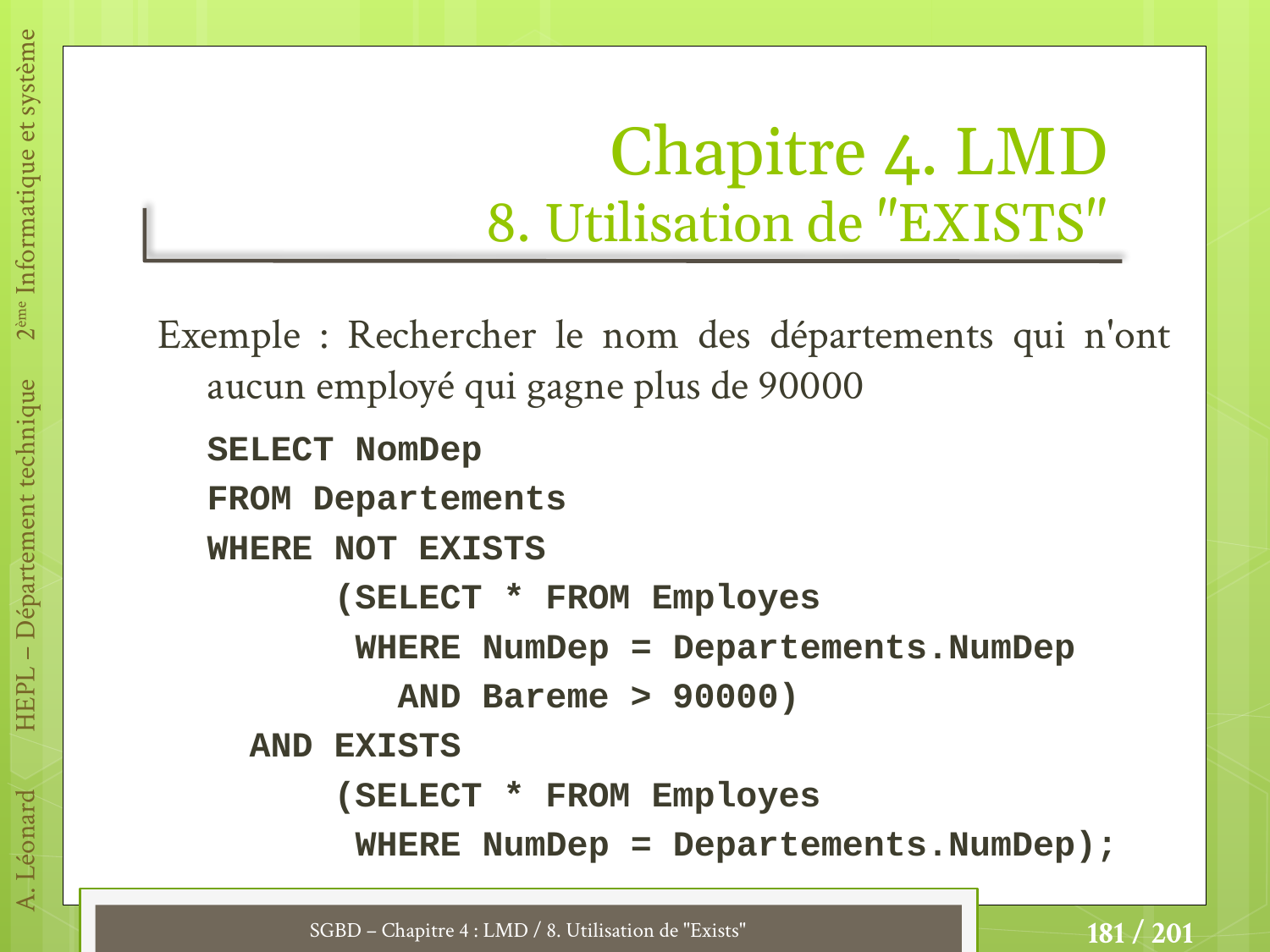

# Chapitre 4. LMD 8. Utilisation de "EXISTS"
Exemple : Rechercher le nom des départements qui n'ont aucun employé qui gagne plus de 90000
SELECT NomDep
FROM Departements
WHERE NOT EXISTS
      (SELECT * FROM Employes
       WHERE NumDep = Departements.NumDep
         AND Bareme > 90000)
  AND EXISTS
      (SELECT * FROM Employes
       WHERE NumDep = Departements.NumDep);
SGBD – Chapitre 4 : LMD / 8. Utilisation de "Exists"